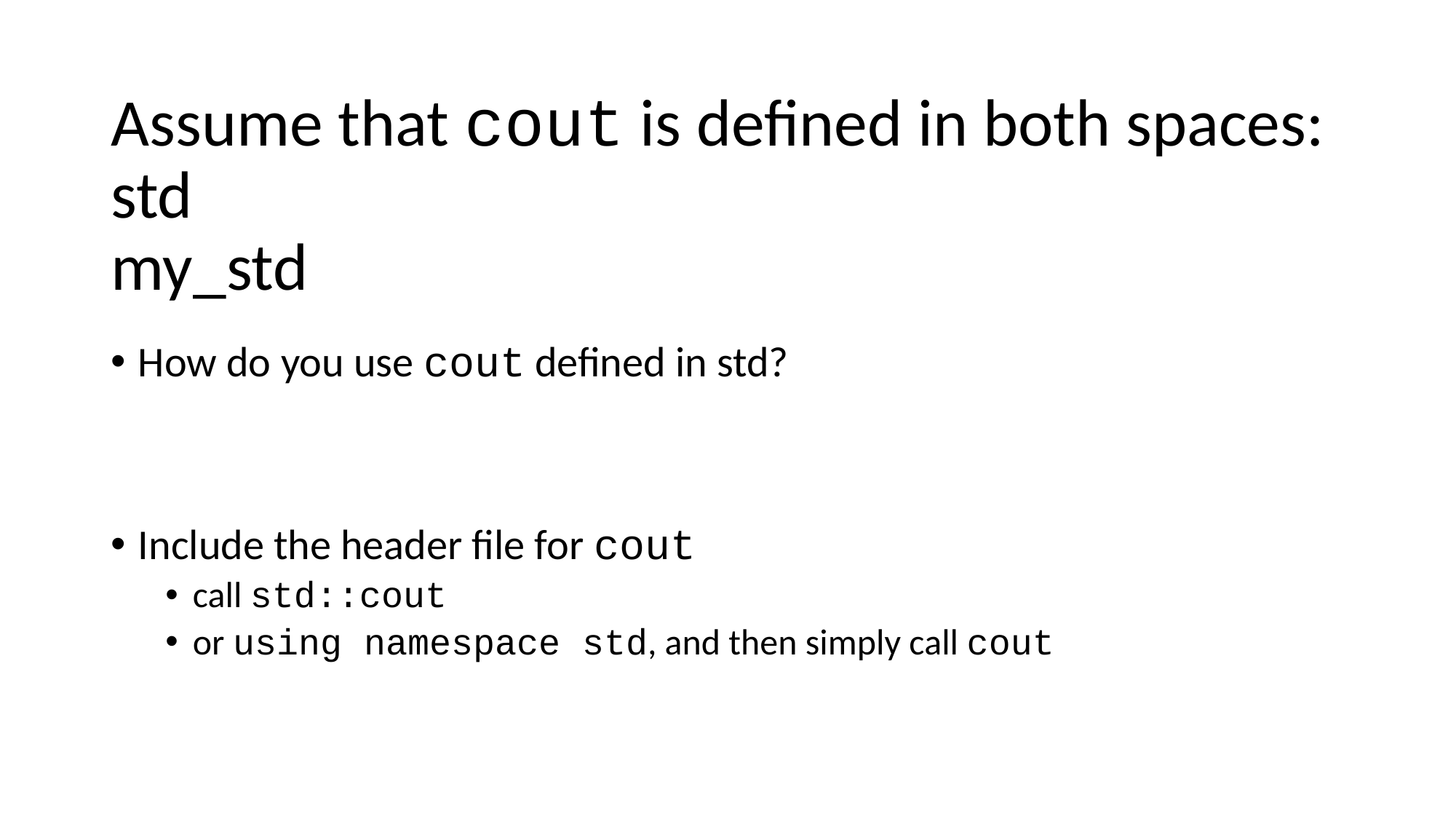

# Assume that cout is defined in both spaces: std my_std
How do you use cout defined in std?

Include the header file for cout
call std::cout
or using namespace std, and then simply call cout